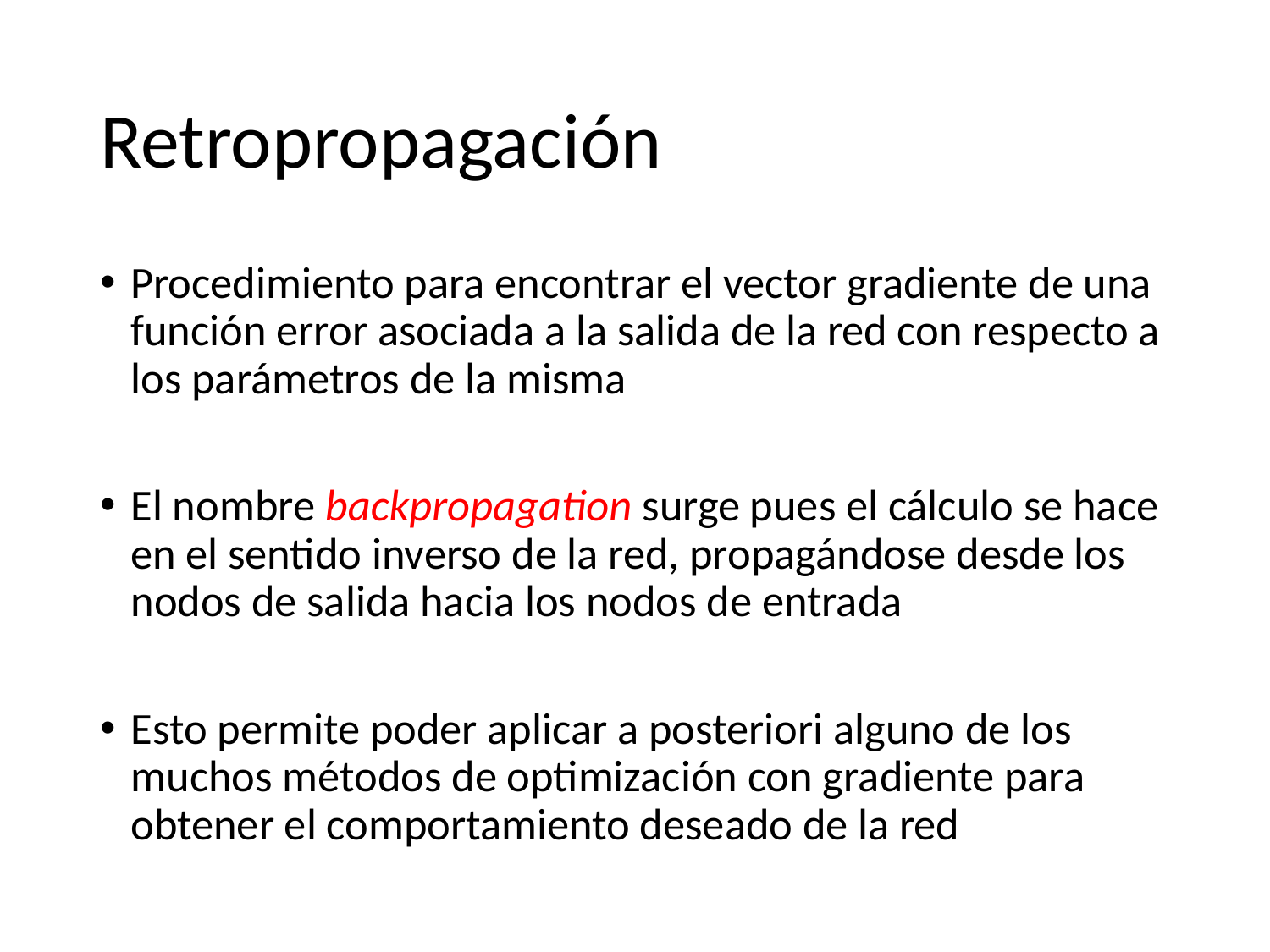

# Retropropagación
Procedimiento para encontrar el vector gradiente de una función error asociada a la salida de la red con respecto a los parámetros de la misma

El nombre backpropagation surge pues el cálculo se hace en el sentido inverso de la red, propagándose desde los nodos de salida hacia los nodos de entrada

Esto permite poder aplicar a posteriori alguno de los muchos métodos de optimización con gradiente para obtener el comportamiento deseado de la red